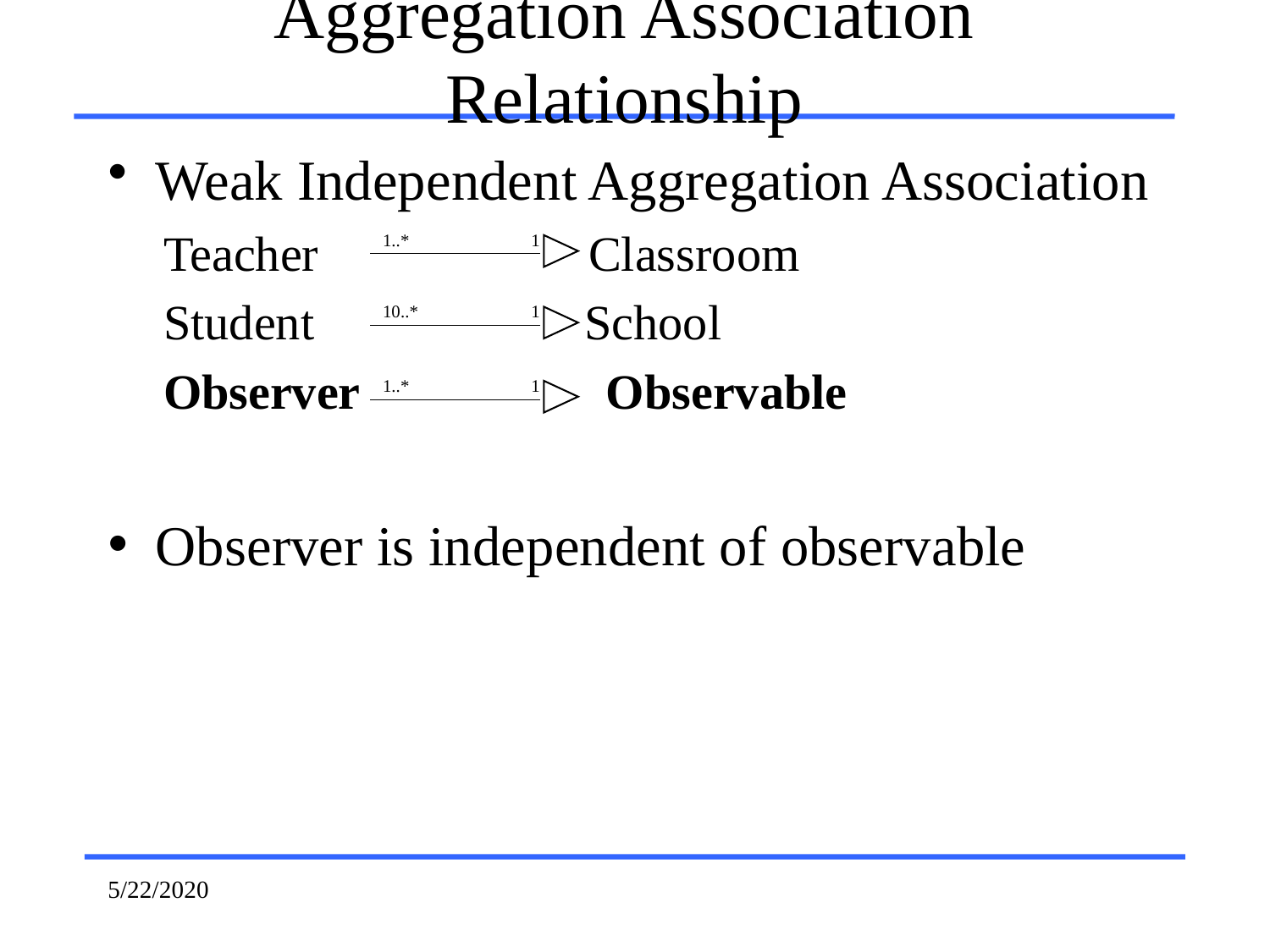

Aggregation Association Relationship
Weak Independent Aggregation Association
Teacher                      Classroom
Student                      School
Observer                    Observable

Observer is independent of observable
1..*
1

10..*
1

1..*
1

5/22/2020